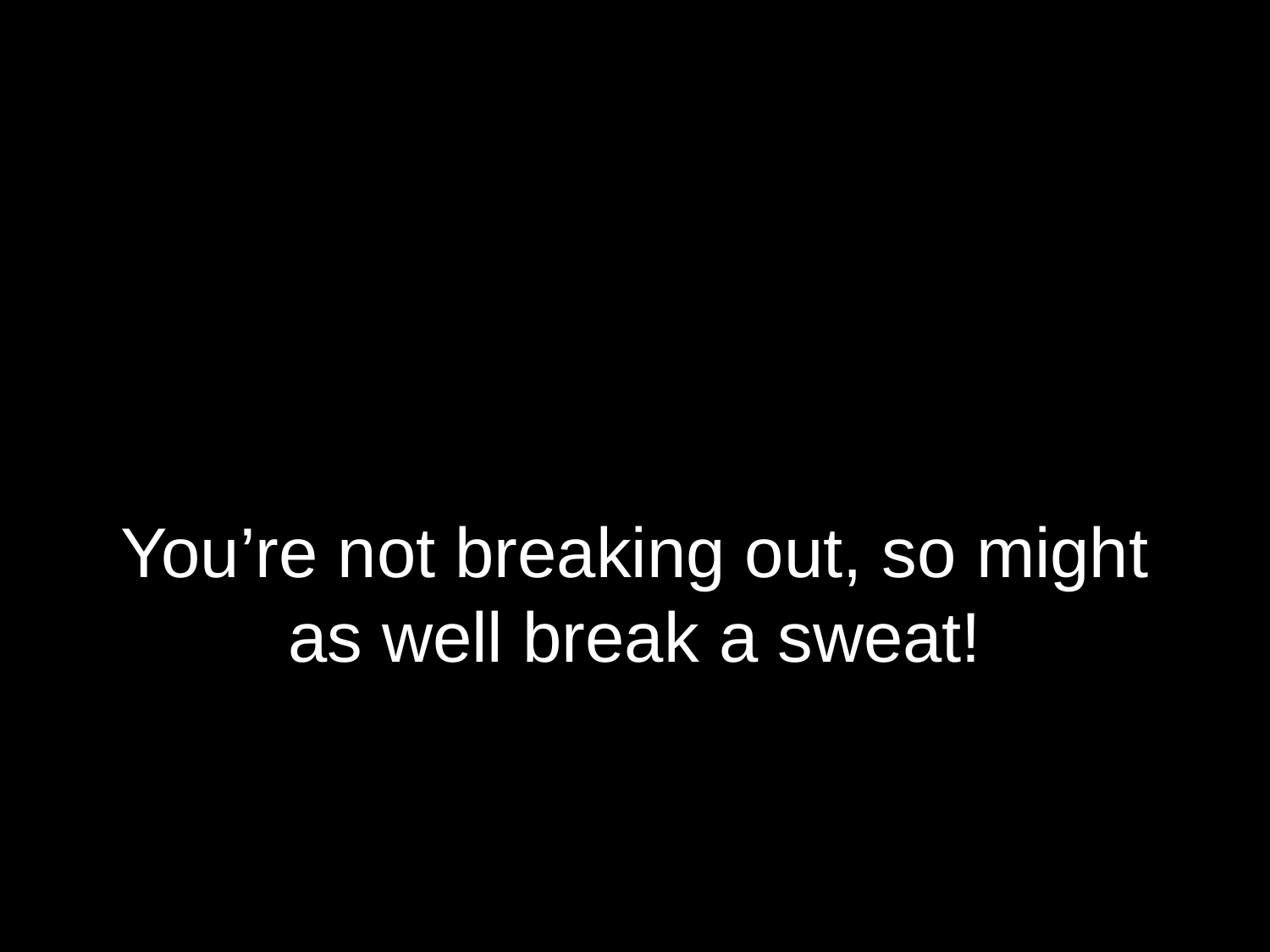

# You’re not breaking out, so might as well break a sweat!